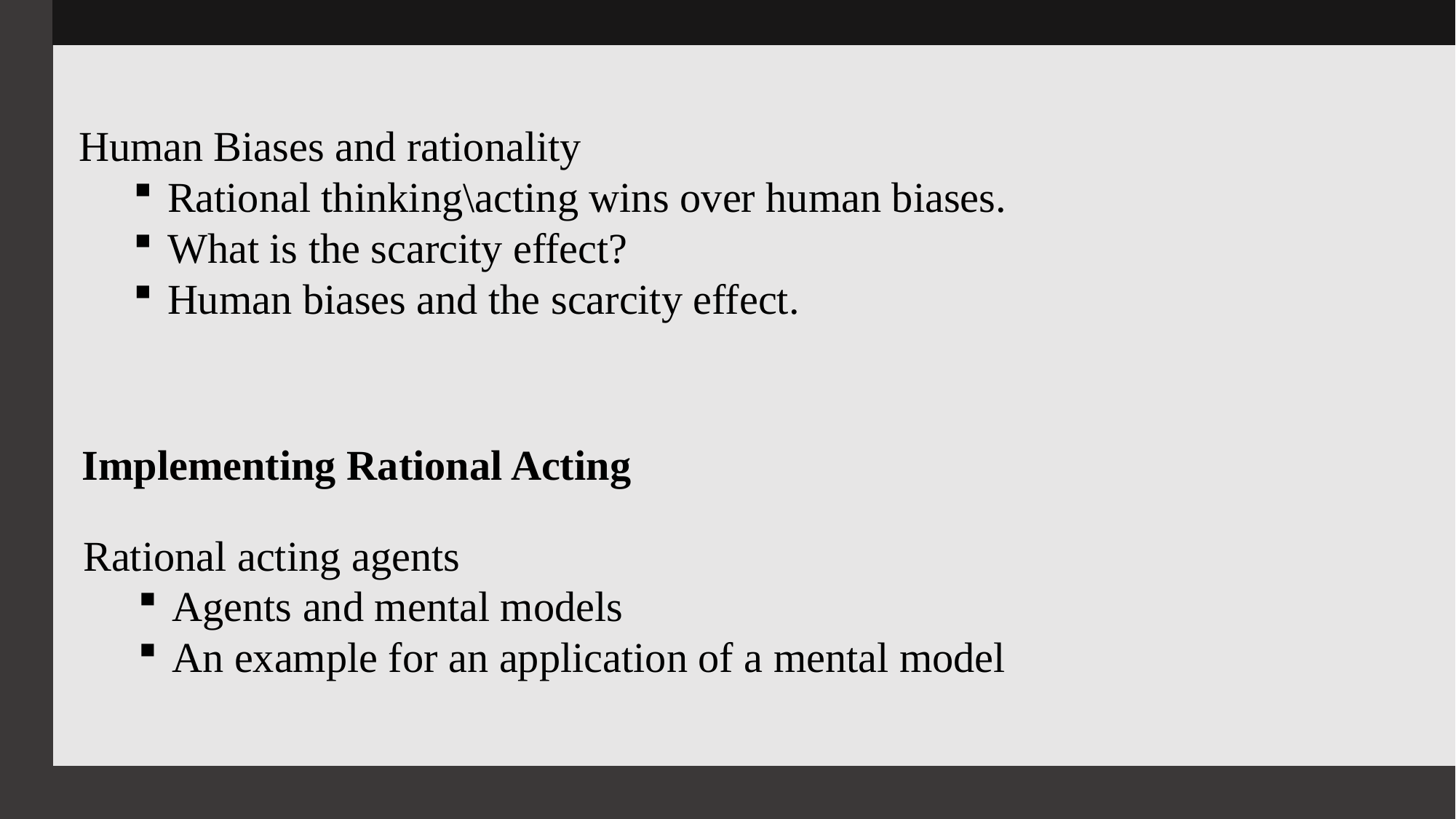

Human Biases and rationality
Rational thinking\acting wins over human biases.
What is the scarcity effect?
Human biases and the scarcity effect.
Implementing Rational Acting
Rational acting agents
Agents and mental models
An example for an application of a mental model